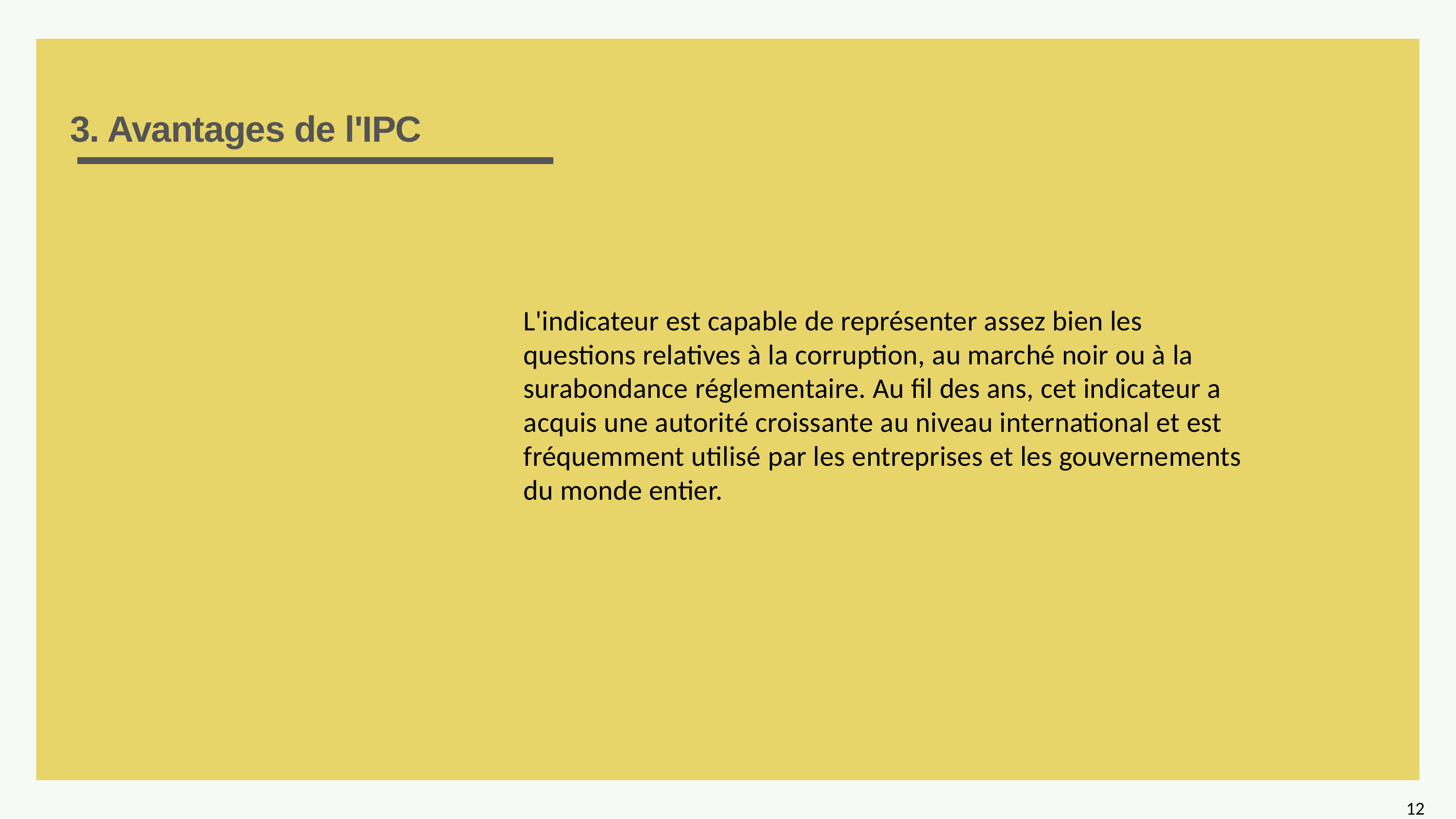

3. Avantages de l'IPC

L'indicateur est capable de représenter assez bien les questions relatives à la corruption, au marché noir ou à la surabondance réglementaire. Au fil des ans, cet indicateur a acquis une autorité croissante au niveau international et est fréquemment utilisé par les entreprises et les gouvernements du monde entier.

12